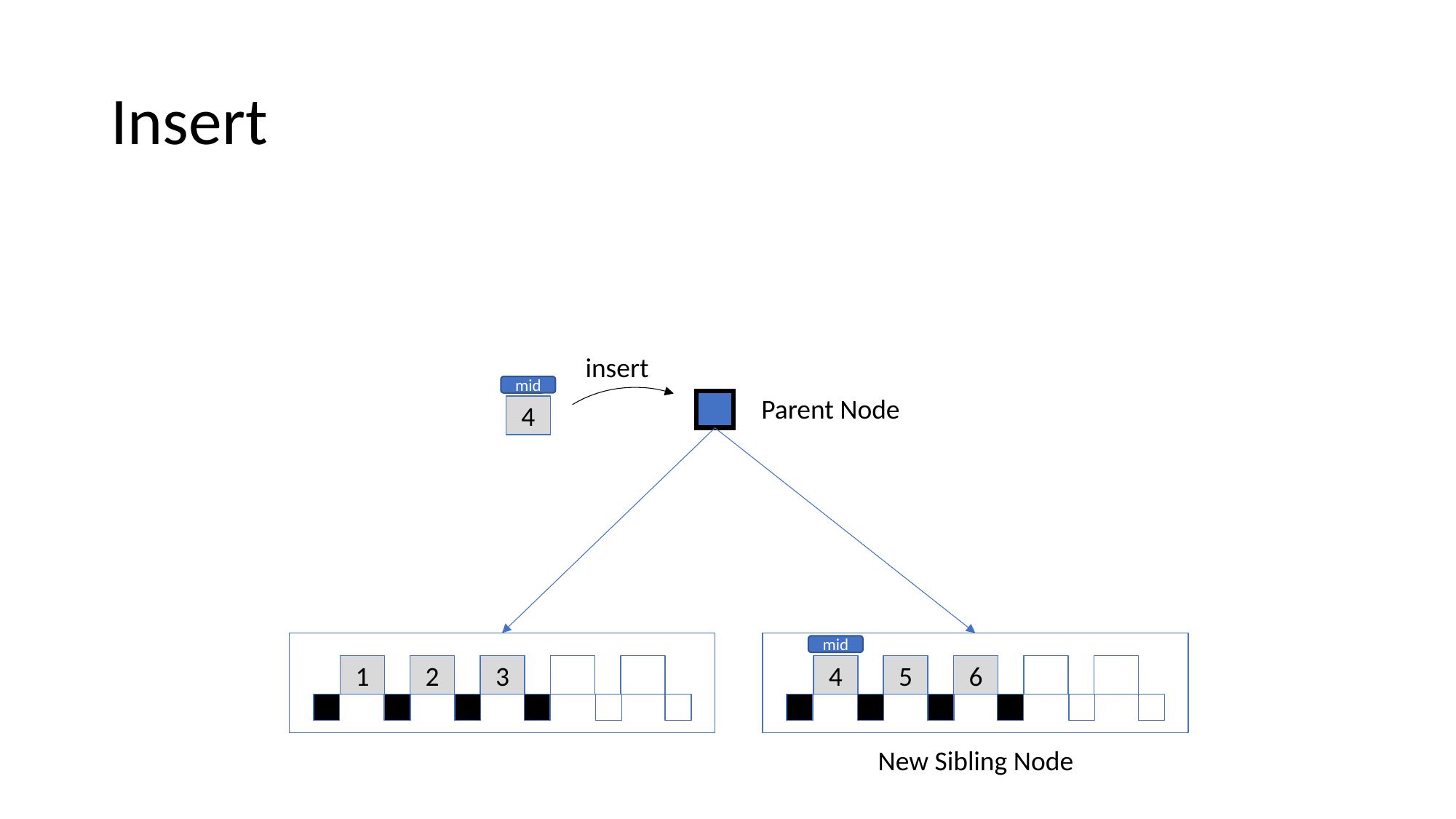

# Insert
insert
mid

Parent Node

4

mid
1
2
3

4
5
6

New Sibling Node